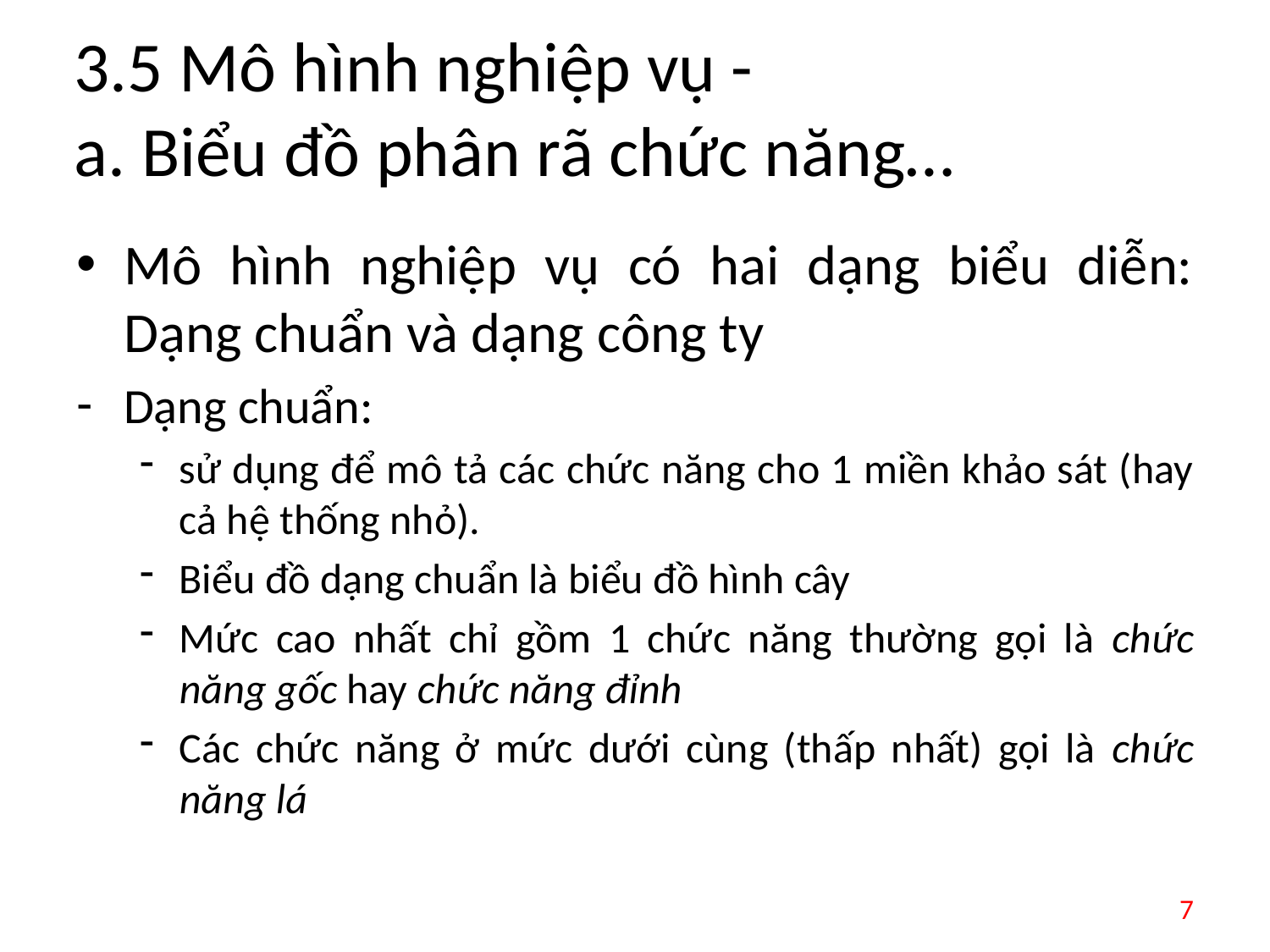

# 3.5 Mô hình nghiệp vụ - a. Biểu đồ phân rã chức năng…
Mô hình nghiệp vụ có hai dạng biểu diễn: Dạng chuẩn và dạng công ty
Dạng chuẩn:
sử dụng để mô tả các chức năng cho 1 miền khảo sát (hay cả hệ thống nhỏ).
Biểu đồ dạng chuẩn là biểu đồ hình cây
Mức cao nhất chỉ gồm 1 chức năng thường gọi là chức năng gốc hay chức năng đỉnh
Các chức năng ở mức dưới cùng (thấp nhất) gọi là chức năng lá
7